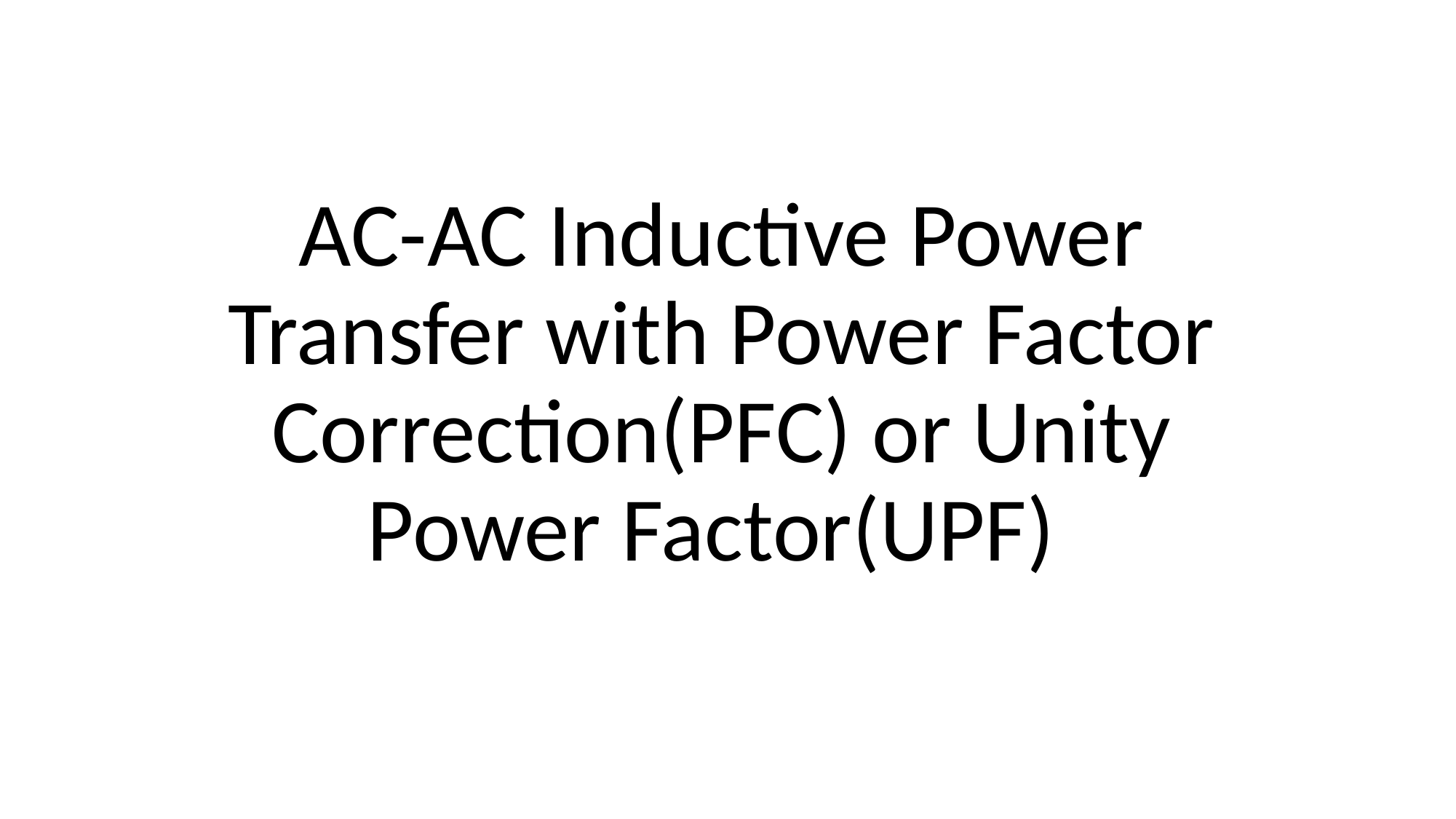

# AC-AC Inductive Power Transfer with Power Factor Correction(PFC) or Unity Power Factor(UPF)